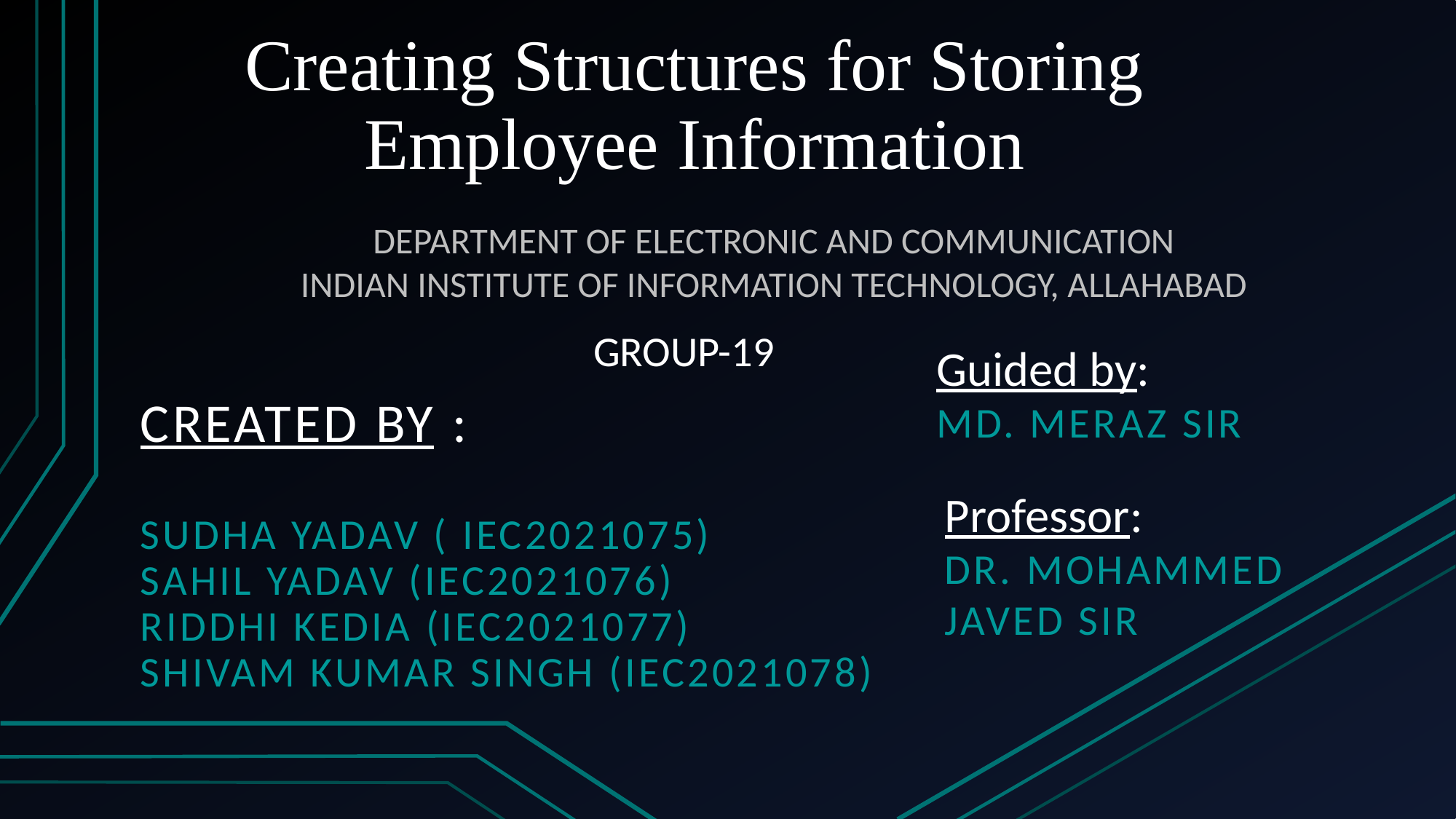

# Creating Structures for Storing Employee Information
DEPARTMENT OF ELECTRONIC AND COMMUNICATION
INDIAN INSTITUTE OF INFORMATION TECHNOLOGY, ALLAHABAD
GROUP-19
Guided by:
MD. MERAZ SIR
Created by :
SUDHA YADAV ( IEC2021075)
SAHIL YADAV (IEC2021076)
RIDDHI KEDIA (IEC2021077)
SHIVAM KUMAR SINGH (IEC2021078)

Professor:
DR. MOHAMMED JAVED SIR